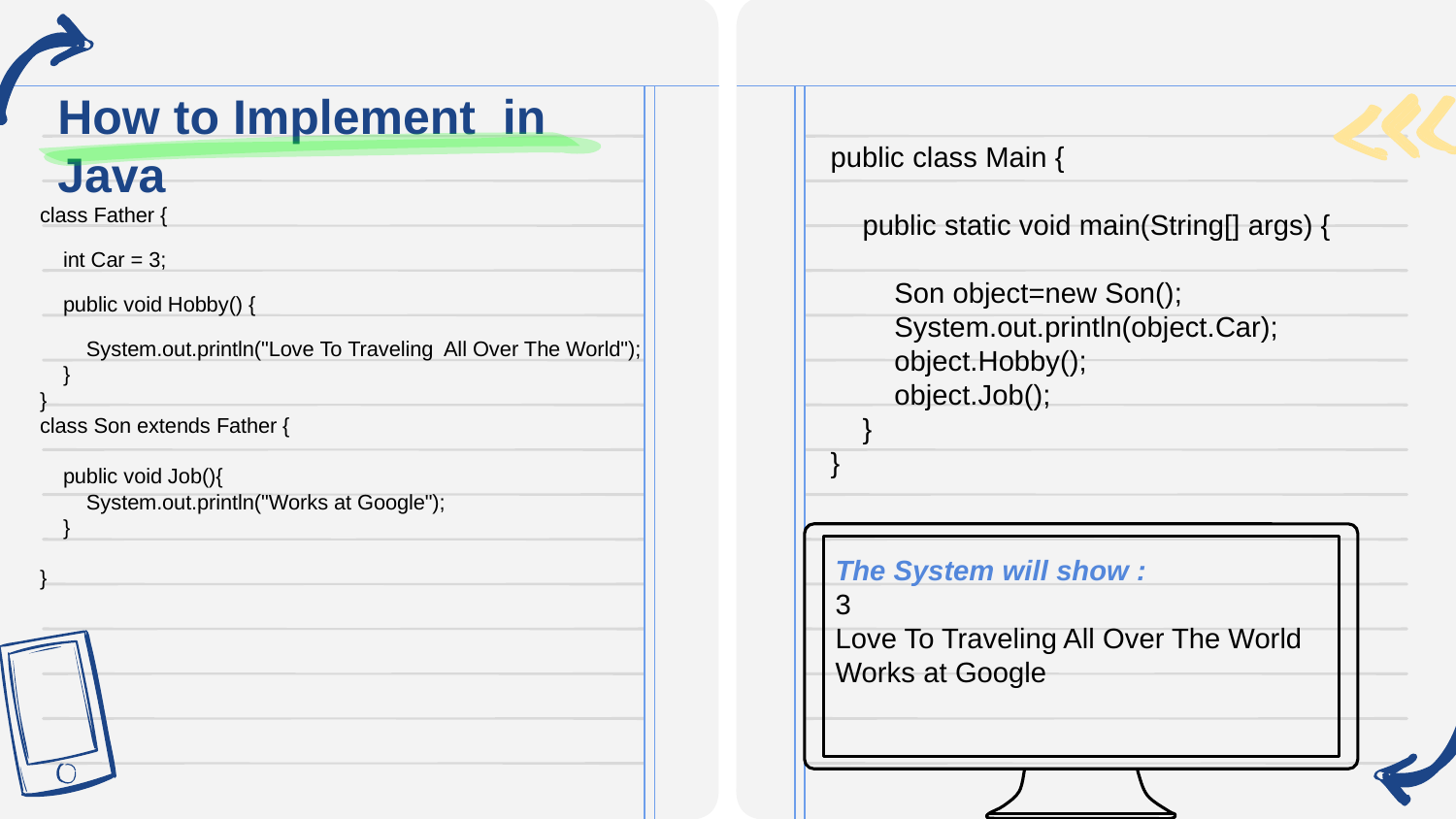

# How to Implement  in Java

public class Main {

    public static void main(String[] args) {

        Son object=new Son();
        System.out.println(object.Car);
        object.Hobby();
        object.Job();
    }
}

class Father {

    int Car = 3;

    public void Hobby() {

        System.out.println("Love To Traveling  All Over The World");
    }
}
class Son extends Father {

    public void Job(){
        System.out.println("Works at Google");
    }

}

The System will show :
3
Love To Traveling All Over The World
Works at Google